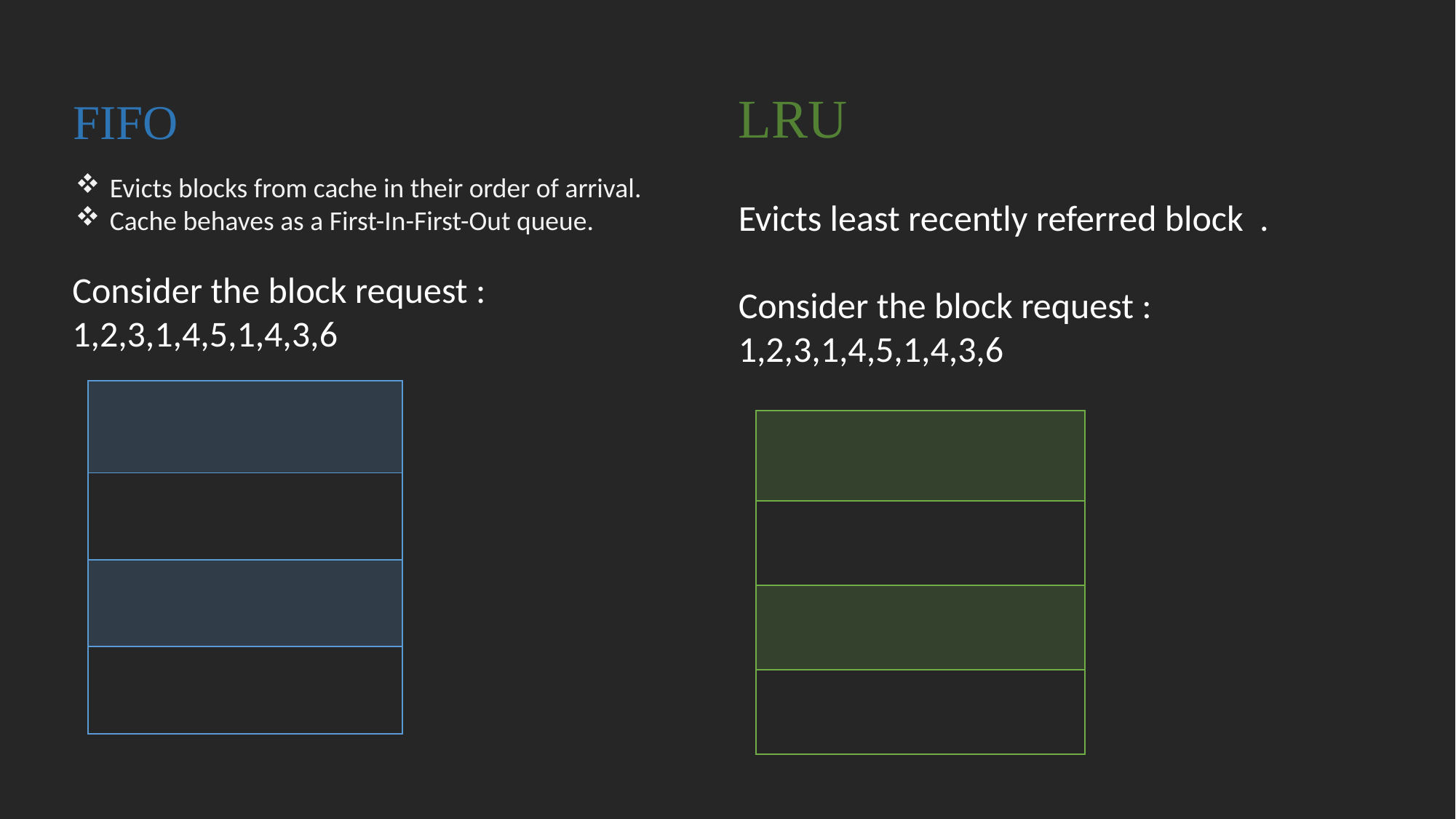

LRU
FIFO
Evicts blocks from cache in their order of arrival.
Cache behaves as a First-In-First-Out queue.
Evicts least recently referred block  .

Consider the block request : 1,2,3,1,4,5,1,4,3,6
Consider the block request : 1,2,3,1,4,5,1,4,3,6

|  |
| --- |
|  |
|  |
|  |
|  |
| --- |
|  |
|  |
|  |